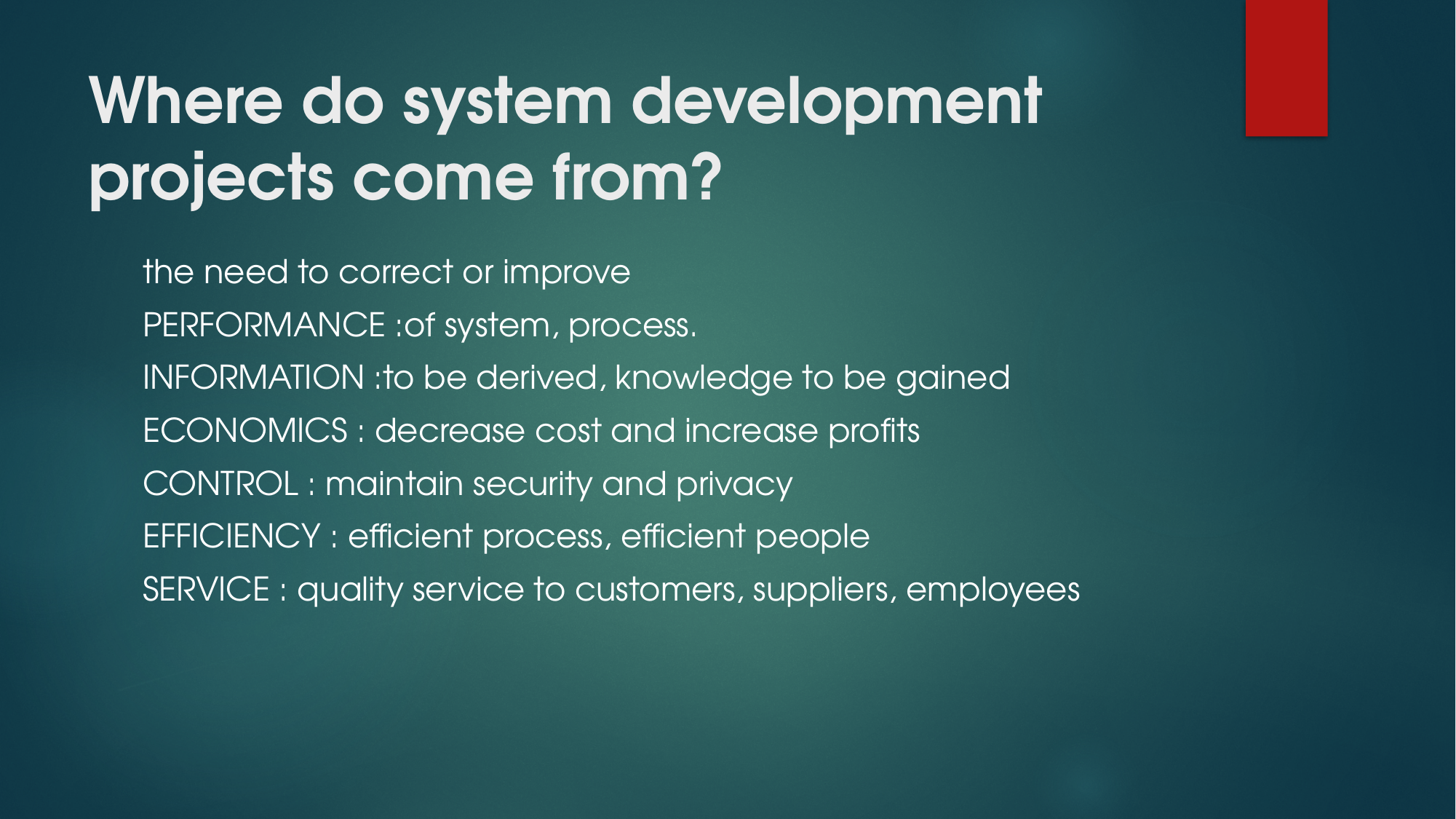

# Where do system development projects come from?
the need to correct or improve
PERFORMANCE :of system, process.
INFORMATION :to be derived, knowledge to be gained
ECONOMICS : decrease cost and increase profits
CONTROL : maintain security and privacy
EFFICIENCY : efficient process, efficient people
SERVICE : quality service to customers, suppliers, employees